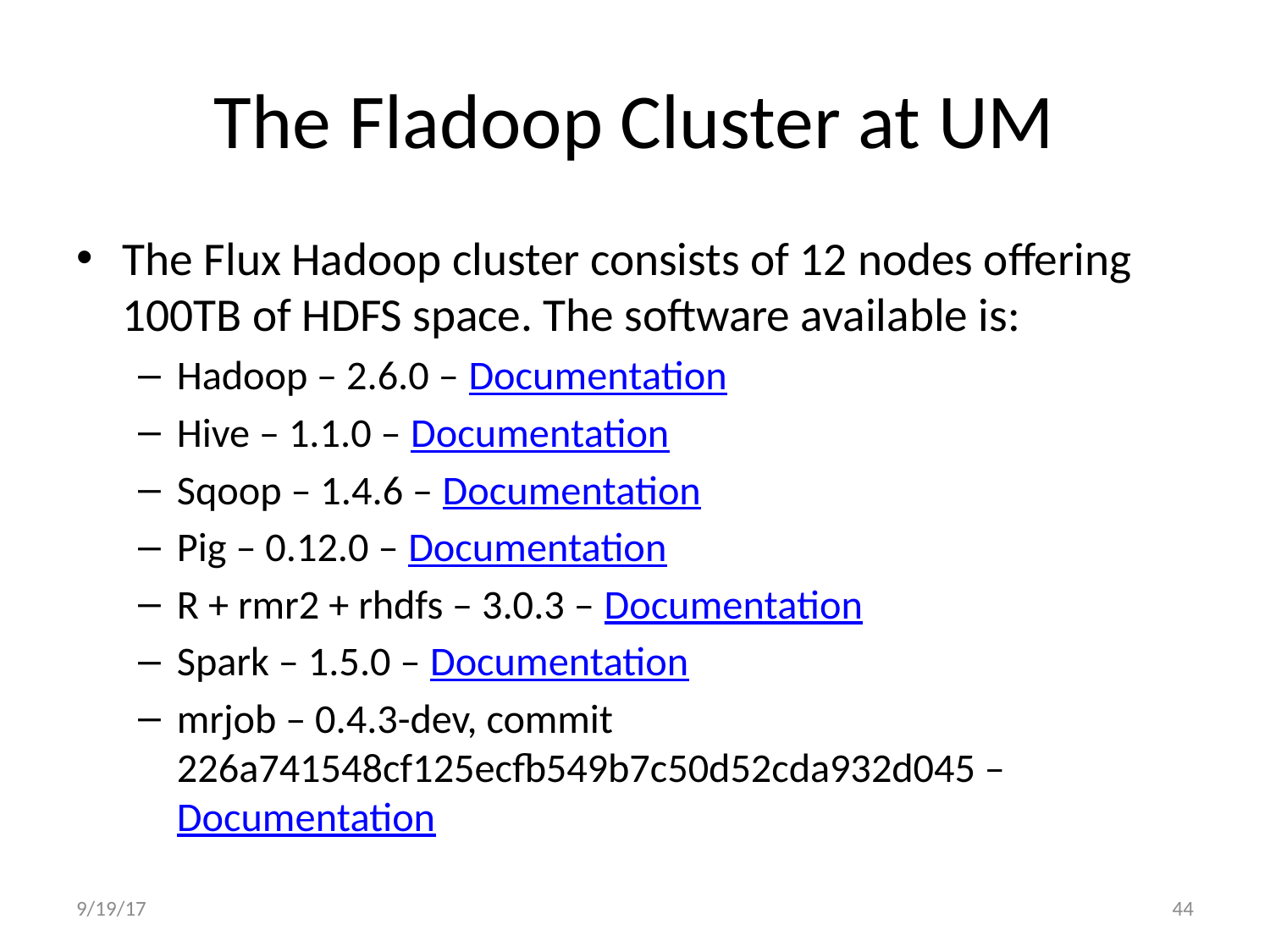

# The Fladoop Cluster at UM
The Flux Hadoop cluster consists of 12 nodes offering 100TB of HDFS space. The software available is:
Hadoop – 2.6.0 – Documentation
Hive – 1.1.0 – Documentation
Sqoop – 1.4.6 – Documentation
Pig – 0.12.0 – Documentation
R + rmr2 + rhdfs – 3.0.3 – Documentation
Spark – 1.5.0 – Documentation
mrjob – 0.4.3-dev, commit 226a741548cf125ecfb549b7c50d52cda932d045 – Documentation
9/19/17
44